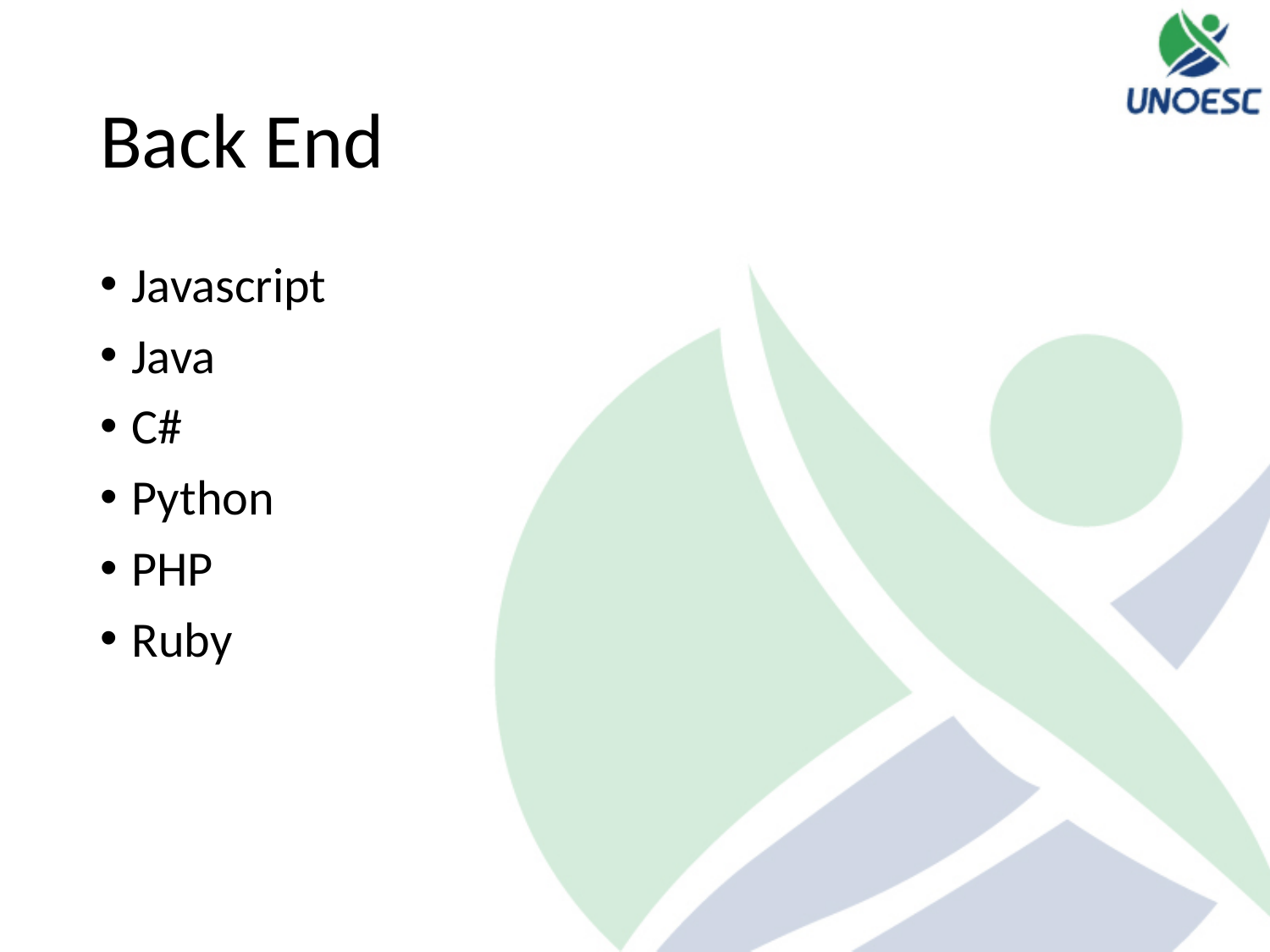

# Back End
Javascript
Java
C#
Python
PHP
Ruby